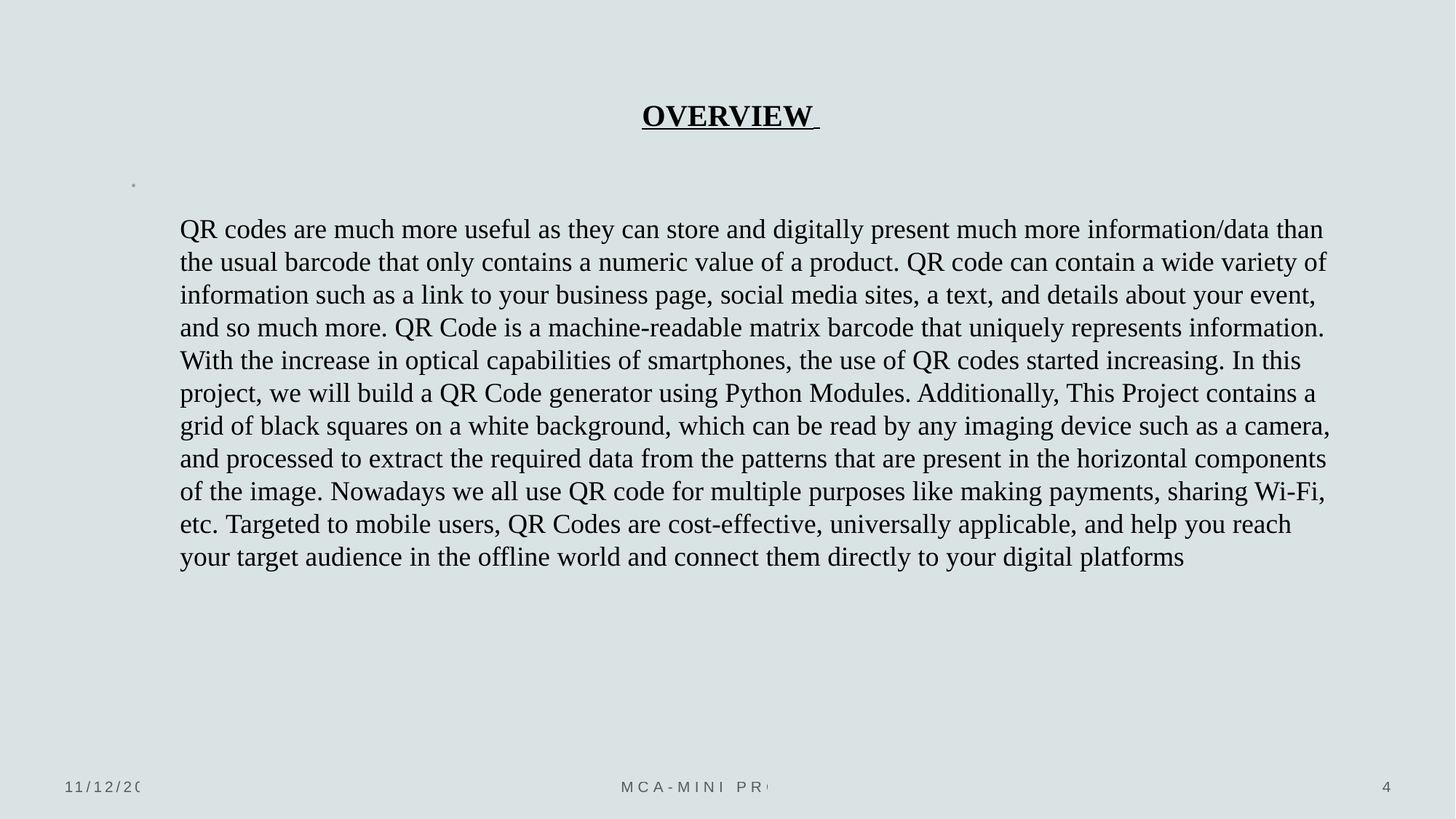

# OVERVIEW

QR codes are much more useful as they can store and digitally present much more information/data than the usual barcode that only contains a numeric value of a product. QR code can contain a wide variety of information such as a link to your business page, social media sites, a text, and details about your event, and so much more. QR Code is a machine-readable matrix barcode that uniquely represents information. With the increase in optical capabilities of smartphones, the use of QR codes started increasing. In this project, we will build a QR Code generator using Python Modules. Additionally, This Project contains a grid of black squares on a white background, which can be read by any imaging device such as a camera, and processed to extract the required data from the patterns that are present in the horizontal components of the image. Nowadays we all use QR code for multiple purposes like making payments, sharing Wi-Fi, etc. Targeted to mobile users, QR Codes are cost-effective, universally applicable, and help you reach your target audience in the offline world and connect them directly to your digital platforms
11/12/2023
MCA-Mini Project
4